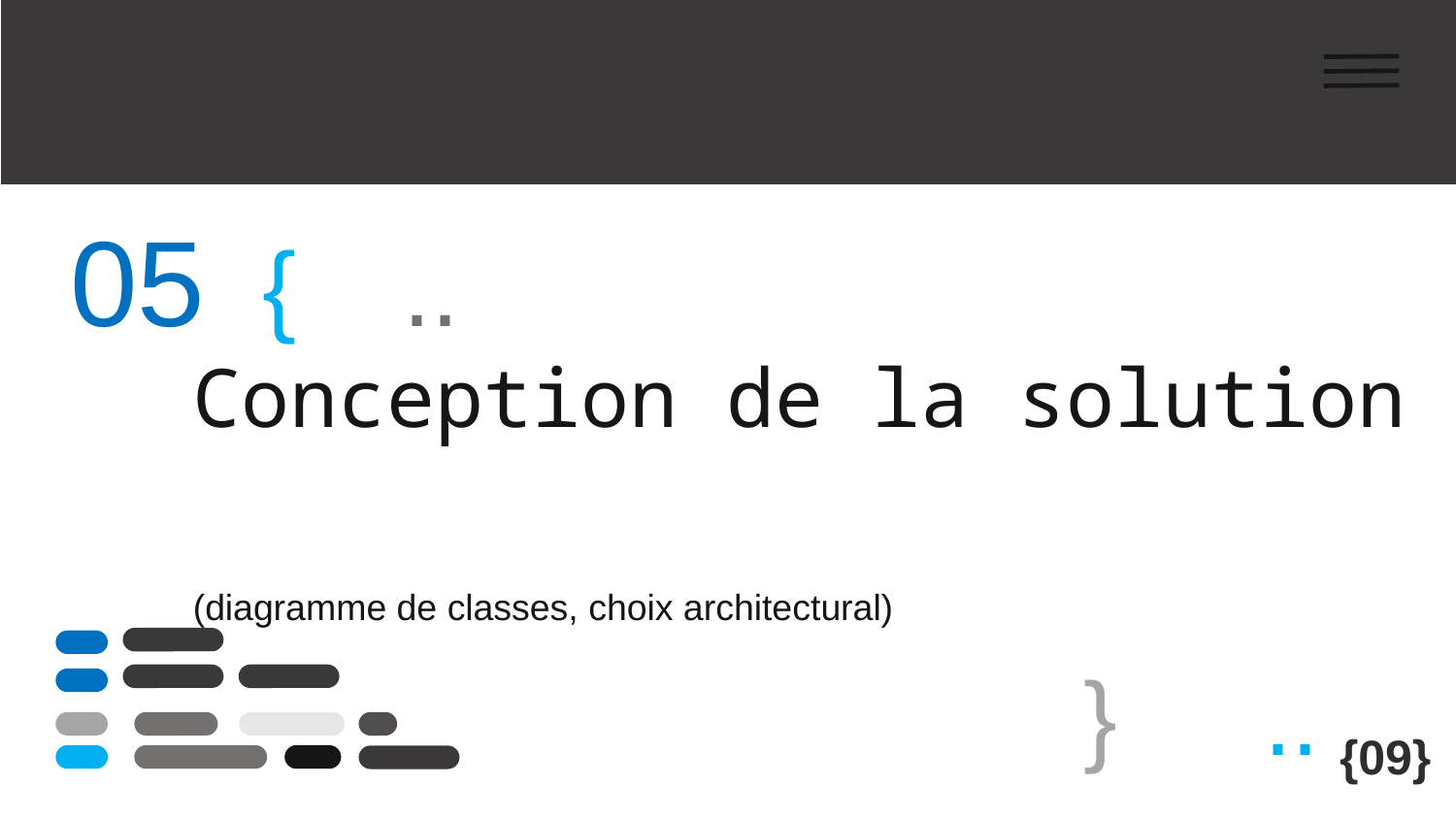

05
{
..
# Conception de la solution (diagramme de classes, choix architectural)

}
..
{09}